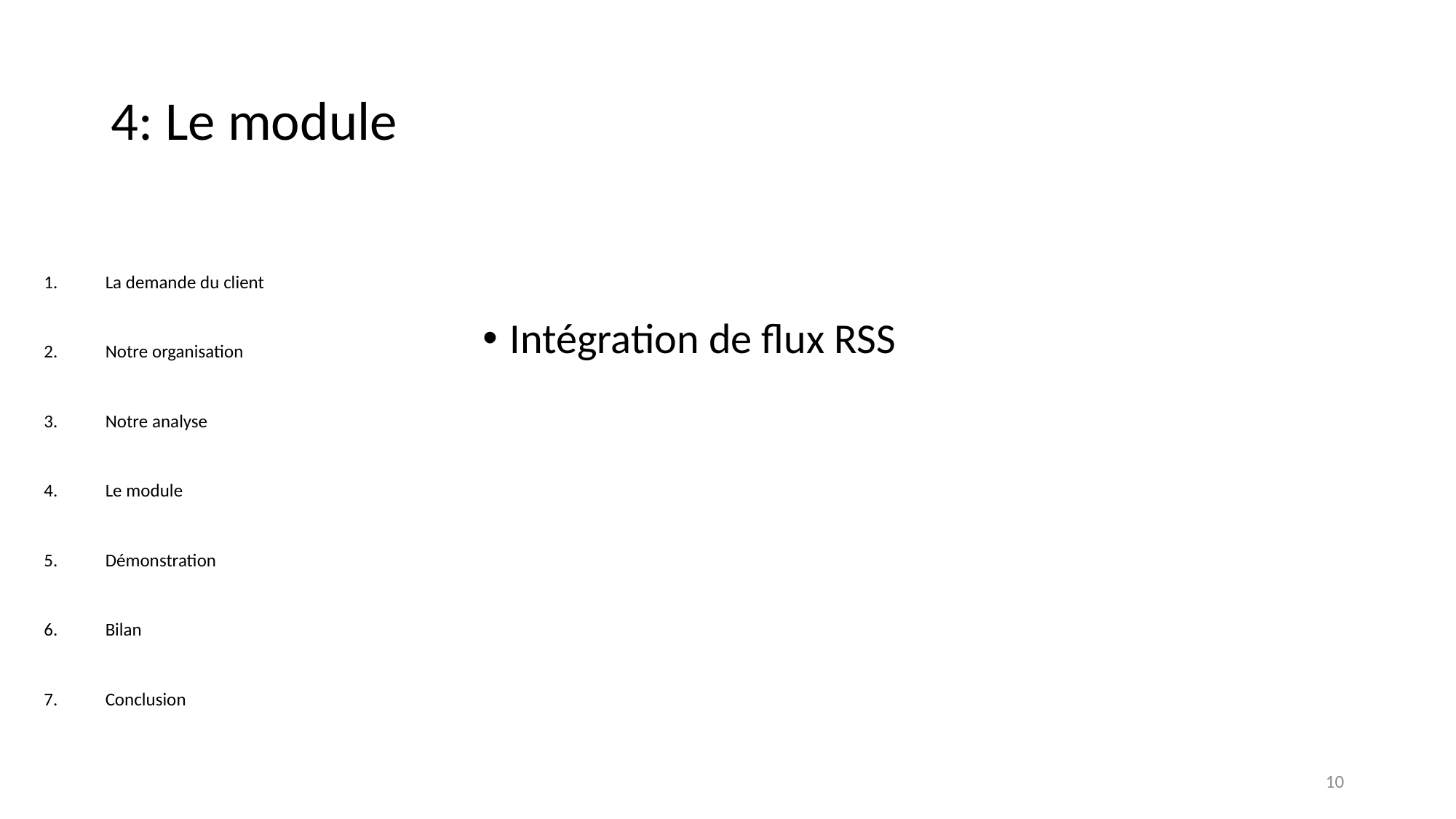

# 4: Le module

Intégration de flux RSS
La demande du client

Notre organisation

Notre analyse

Le module

Démonstration

Bilan

Conclusion
10